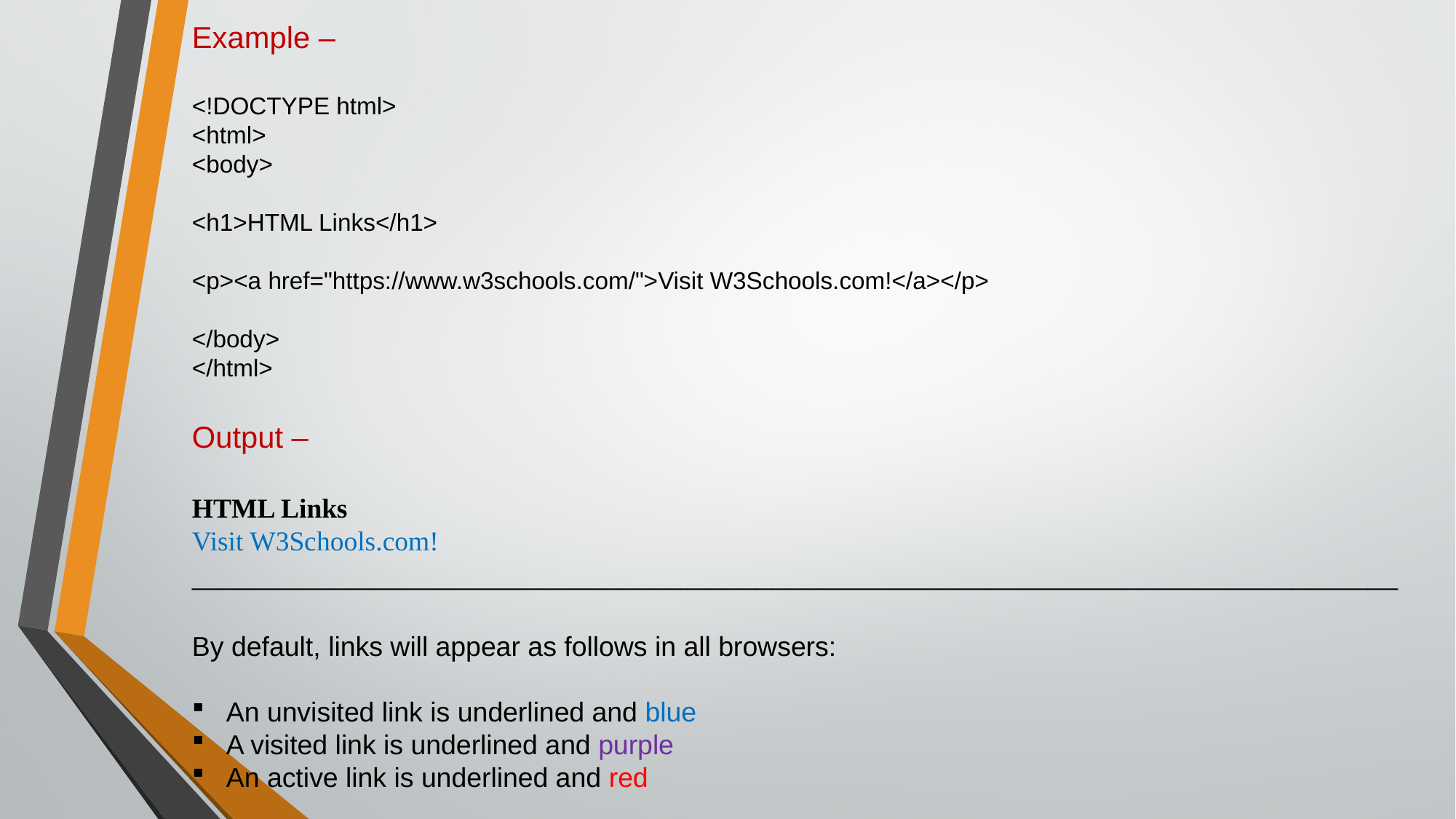

Example –

<!DOCTYPE html>
<html>
<body>

<h1>HTML Links</h1>

<p><a href="https://www.w3schools.com/">Visit W3Schools.com!</a></p>

</body>
</html>

Output –

HTML Links
Visit W3Schools.com!
_______________________________________________________________________________

By default, links will appear as follows in all browsers:

An unvisited link is underlined and blue
A visited link is underlined and purple
An active link is underlined and red